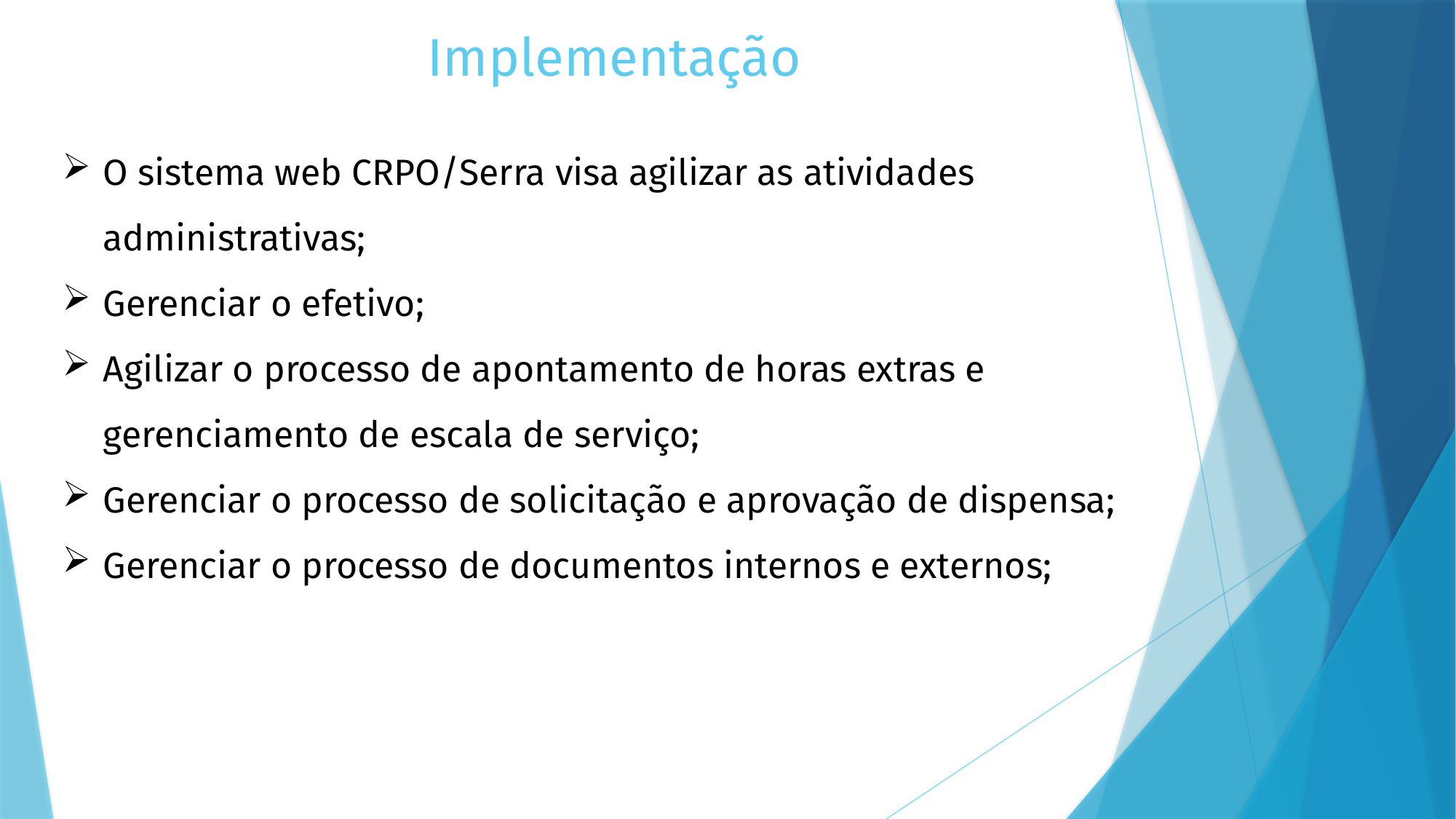

# Implementação
O sistema web CRPO/Serra visa agilizar as atividades administrativas;
Gerenciar o efetivo;
Agilizar o processo de apontamento de horas extras e gerenciamento de escala de serviço;
Gerenciar o processo de solicitação e aprovação de dispensa;
Gerenciar o processo de documentos internos e externos;